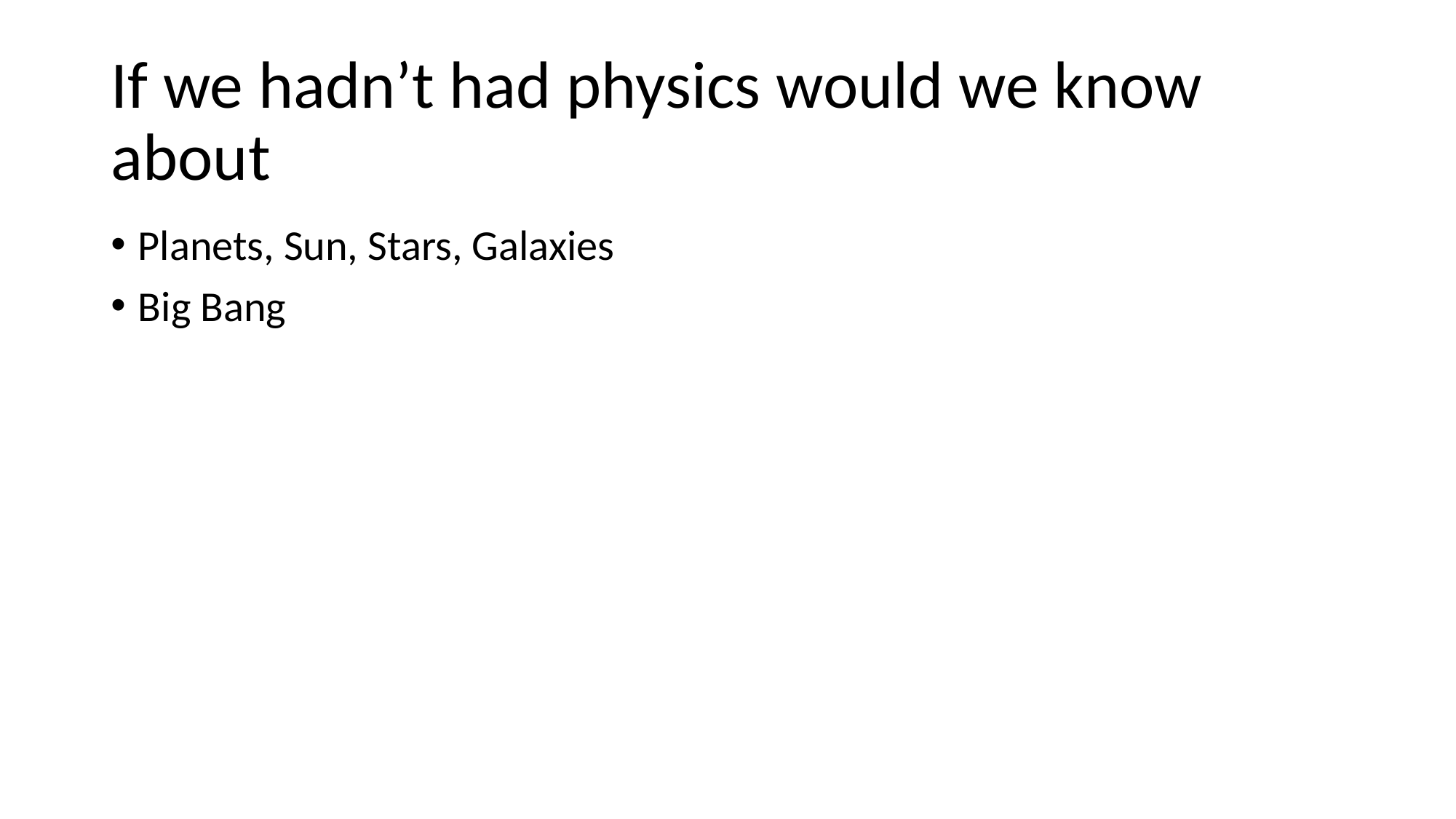

# If we hadn’t had physics would we know about
Planets, Sun, Stars, Galaxies
Big Bang